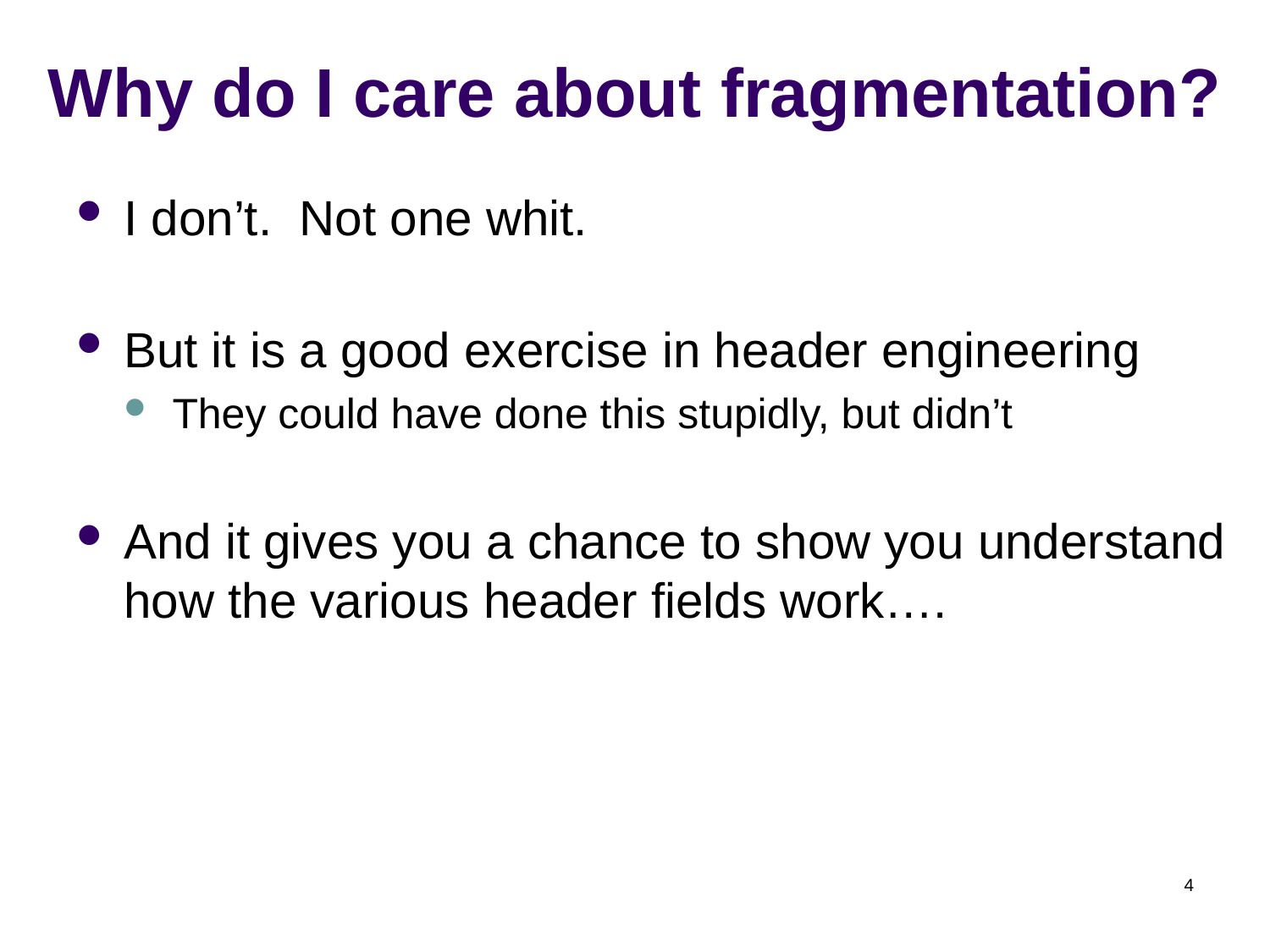

# Why do I care about fragmentation?
I don’t.  Not one whit.

But it is a good exercise in header engineering
They could have done this stupidly, but didn’t

And it gives you a chance to show you understand how the various header fields work….
4